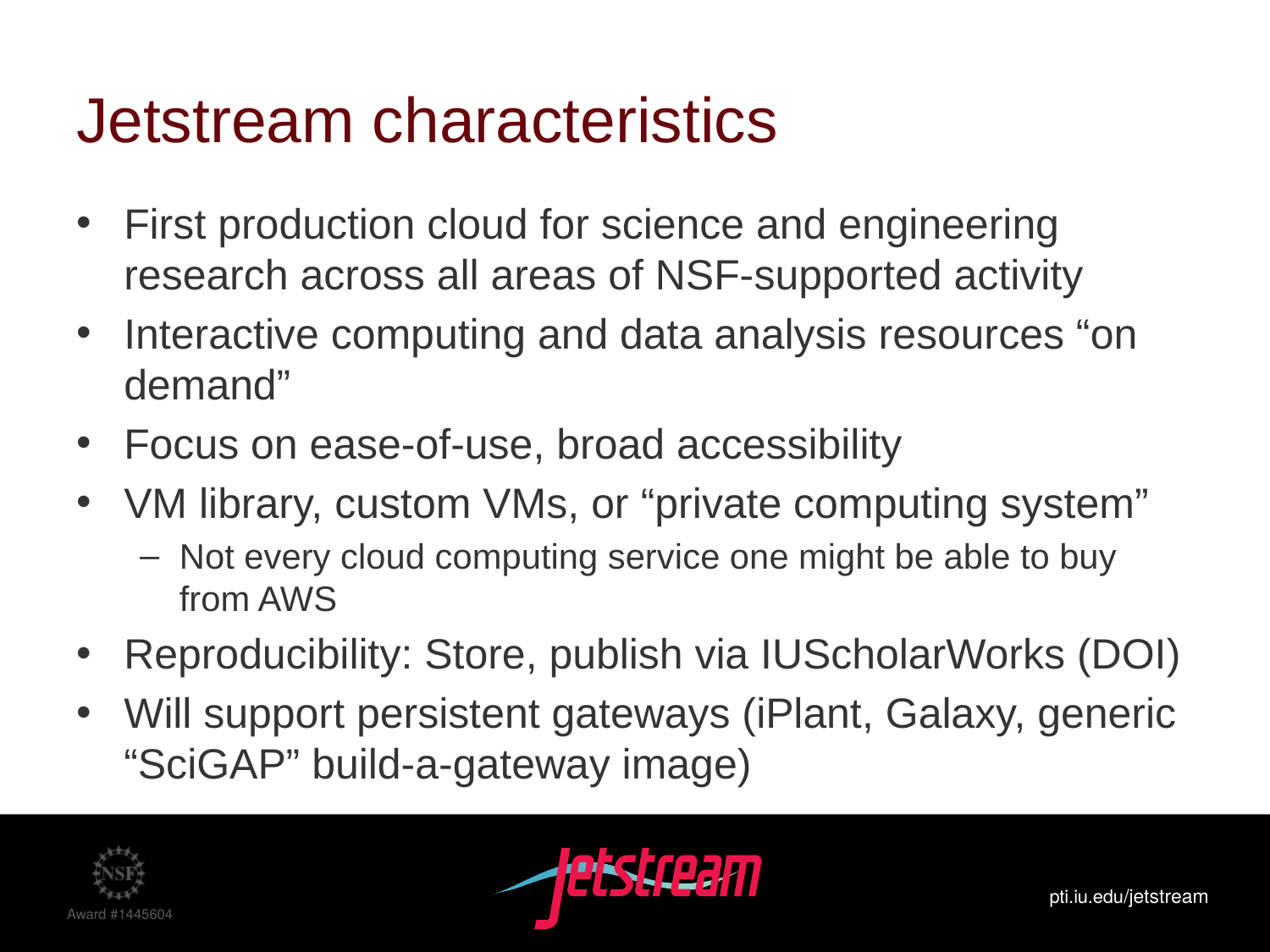

# Jetstream characteristics
First production cloud for science and engineering research across all areas of NSF-supported activity
Interactive computing and data analysis resources “on demand”
Focus on ease-of-use, broad accessibility
VM library, custom VMs, or “private computing system”
Not every cloud computing service one might be able to buy from AWS
Reproducibility: Store, publish via IUScholarWorks (DOI)
Will support persistent gateways (iPlant, Galaxy, generic “SciGAP” build-a-gateway image)